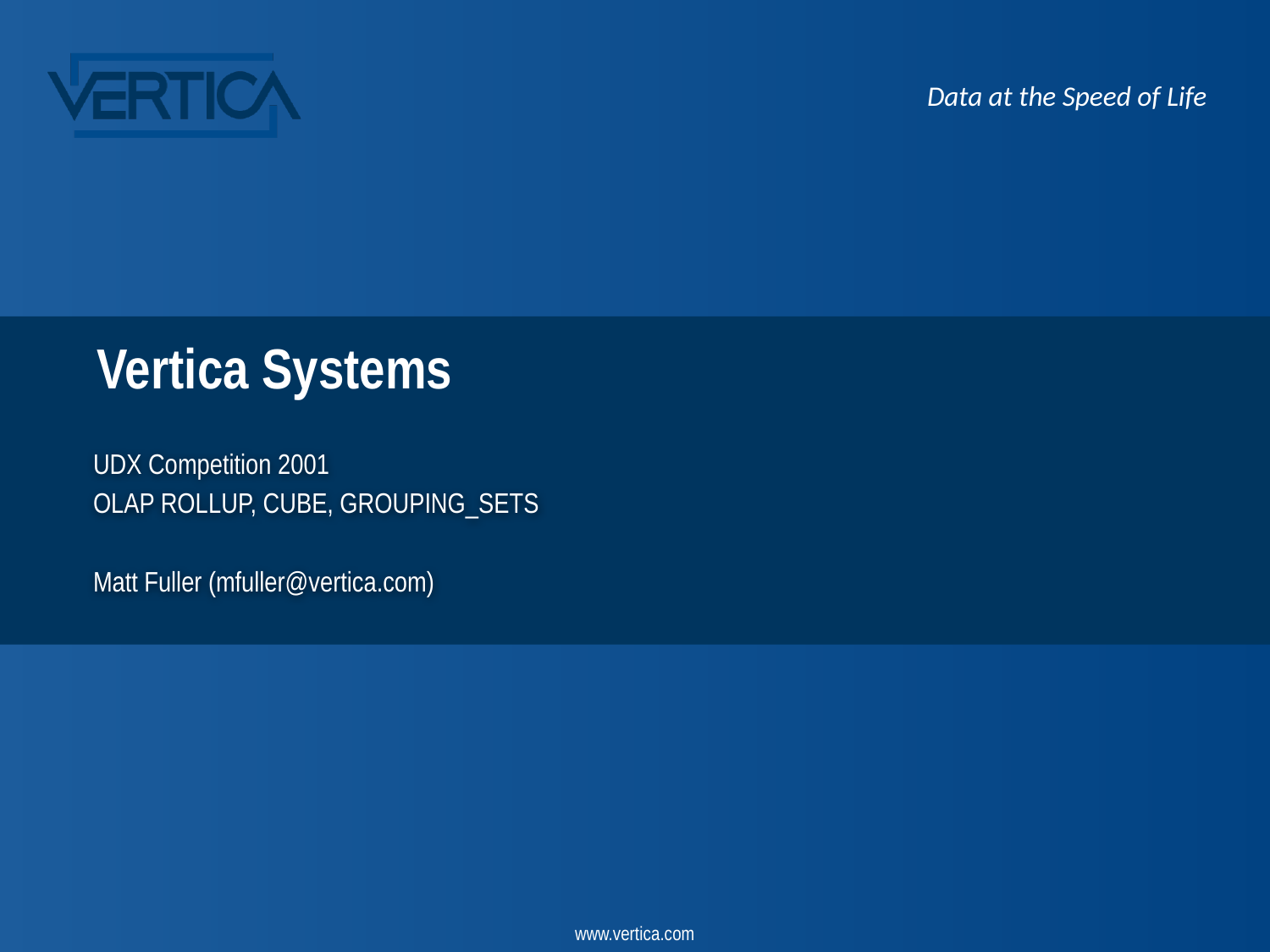

# Vertica Systems
UDX Competition 2001
OLAP ROLLUP, CUBE, GROUPING_SETS

Matt Fuller (mfuller@vertica.com)